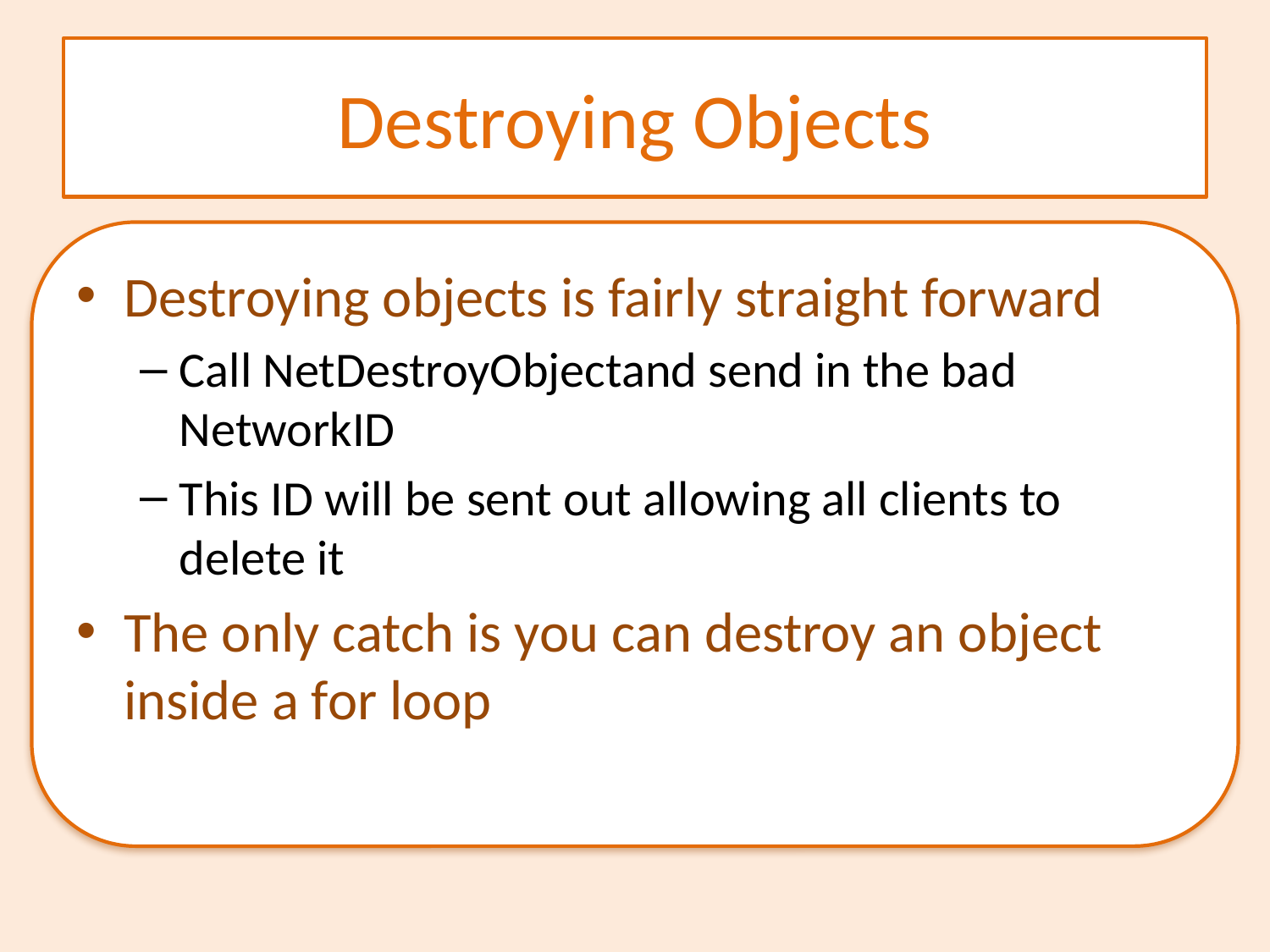

# Destroying Objects
Destroying objects is fairly straight forward
Call NetDestroyObjectand send in the bad NetworkID
This ID will be sent out allowing all clients to delete it
The only catch is you can destroy an object inside a for loop